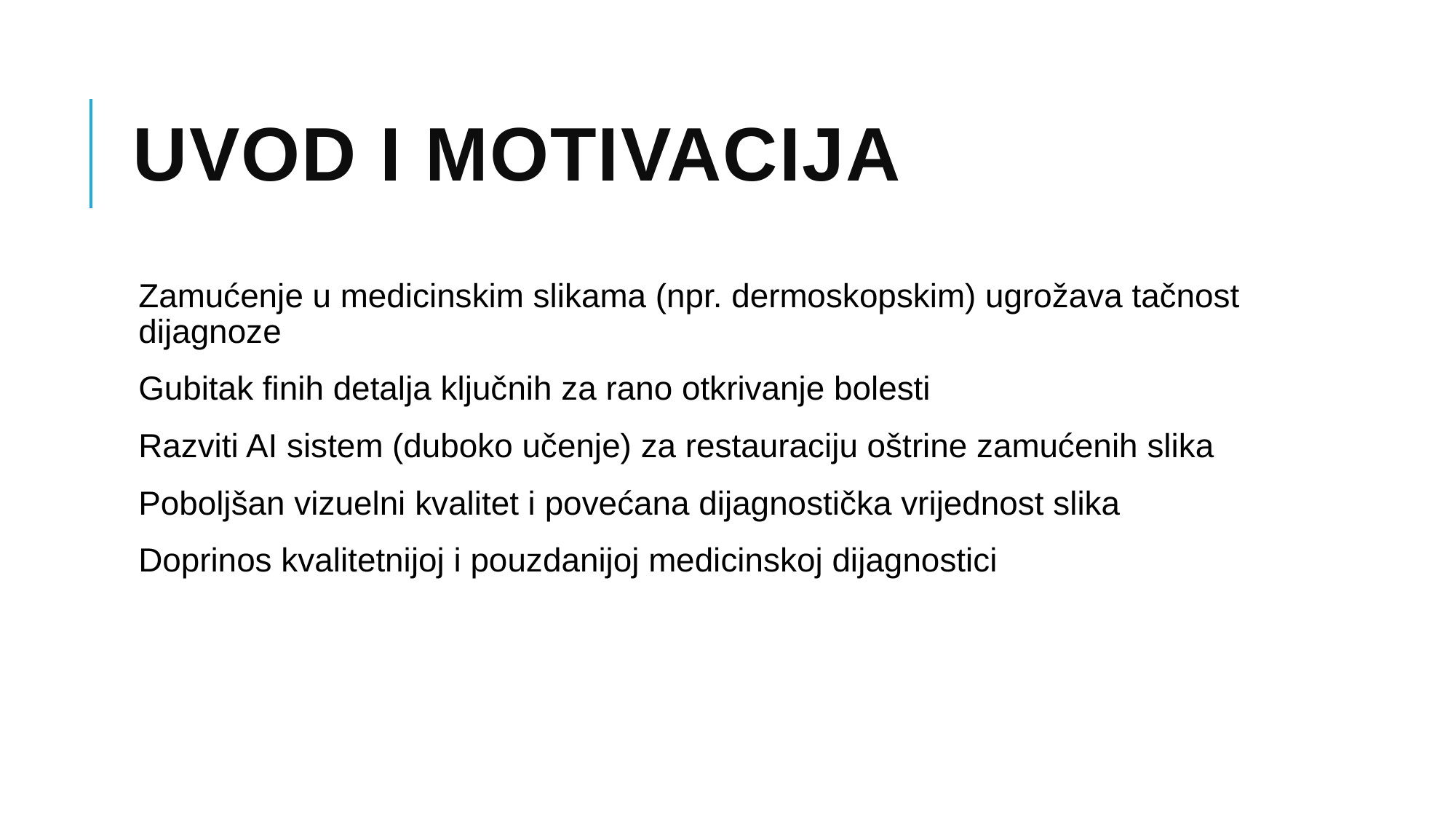

# Uvod i motivacija
Zamućenje u medicinskim slikama (npr. dermoskopskim) ugrožava tačnost dijagnoze
Gubitak finih detalja ključnih za rano otkrivanje bolesti
Razviti AI sistem (duboko učenje) za restauraciju oštrine zamućenih slika
Poboljšan vizuelni kvalitet i povećana dijagnostička vrijednost slika
Doprinos kvalitetnijoj i pouzdanijoj medicinskoj dijagnostici